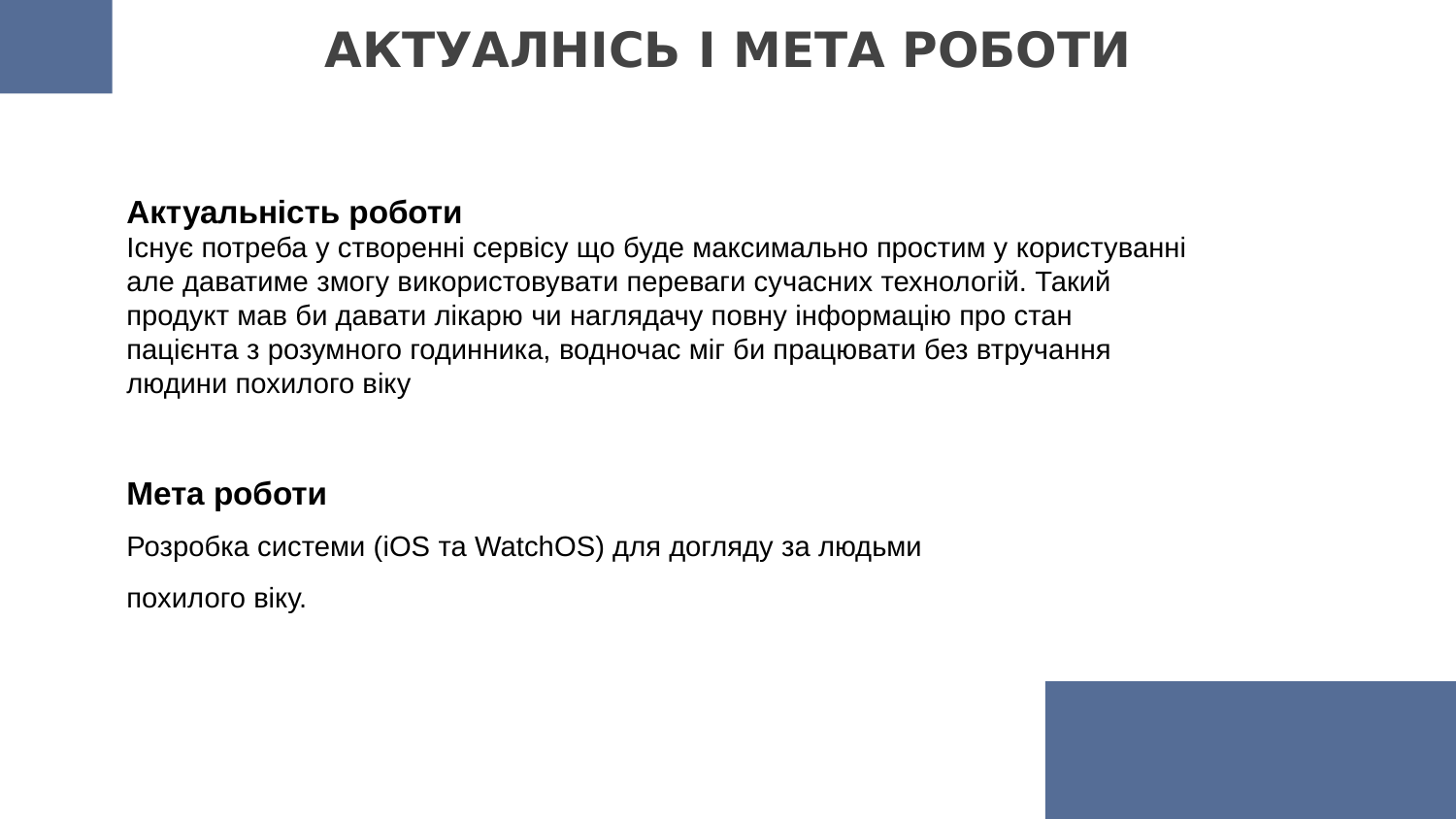

АКТУАЛНІСЬ І МЕТА РОБОТИ
Актуальність роботи
Існує потреба у створенні сервісу що буде максимально простим у користуванні але даватиме змогу використовувати переваги сучасних технологій. Такий продукт мав би давати лікарю чи наглядачу повну інформацію про стан пацієнта з розумного годинника, водночас міг би працювати без втручання людини похилого віку
Мета роботи
Розробка системи (iOS та WatchOS) для догляду за людьми похилого віку.